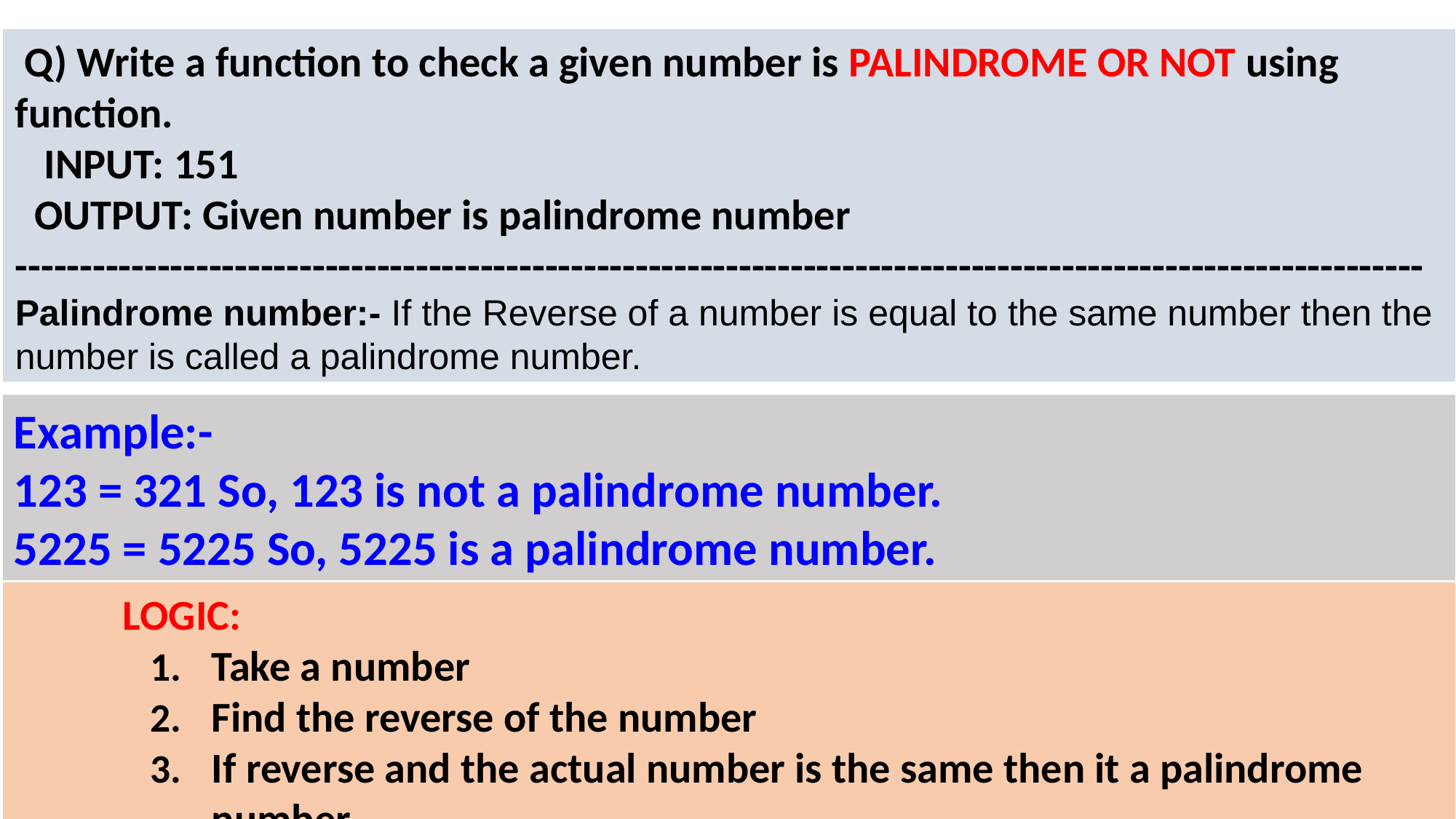

Q) Write a function to check a given number is PALINDROME OR NOT using function.
   INPUT: 151
  OUTPUT: Given number is palindrome number
-------------------------------------------------------------------------------------------------------------
Palindrome number:- If the Reverse of a number is equal to the same number then the number is called a palindrome number.
Example:-
123 = 321 So, 123 is not a palindrome number.
5225 = 5225 So, 5225 is a palindrome number.
LOGIC:
Take a number
Find the reverse of the number
If reverse and the actual number is the same then it a palindrome number
Else it is not a palindrome number